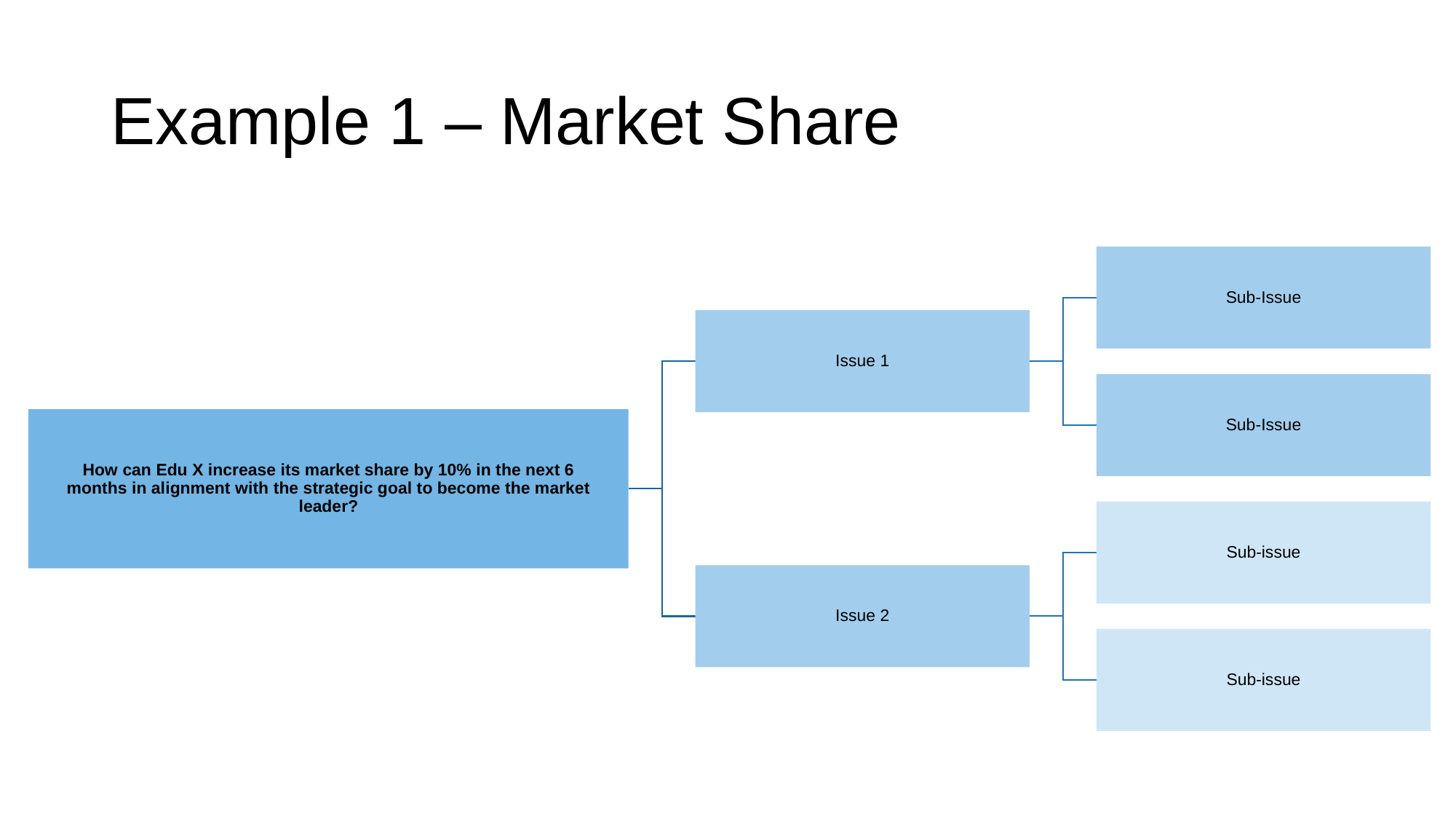

# Example 1 – Market Share

Sub-Issue

Issue 1

Sub-Issue

How can Edu X increase its market share by 10% in the next 6 months in alignment with the strategic goal to become the market leader?

Sub-issue

Issue 2

Sub-issue